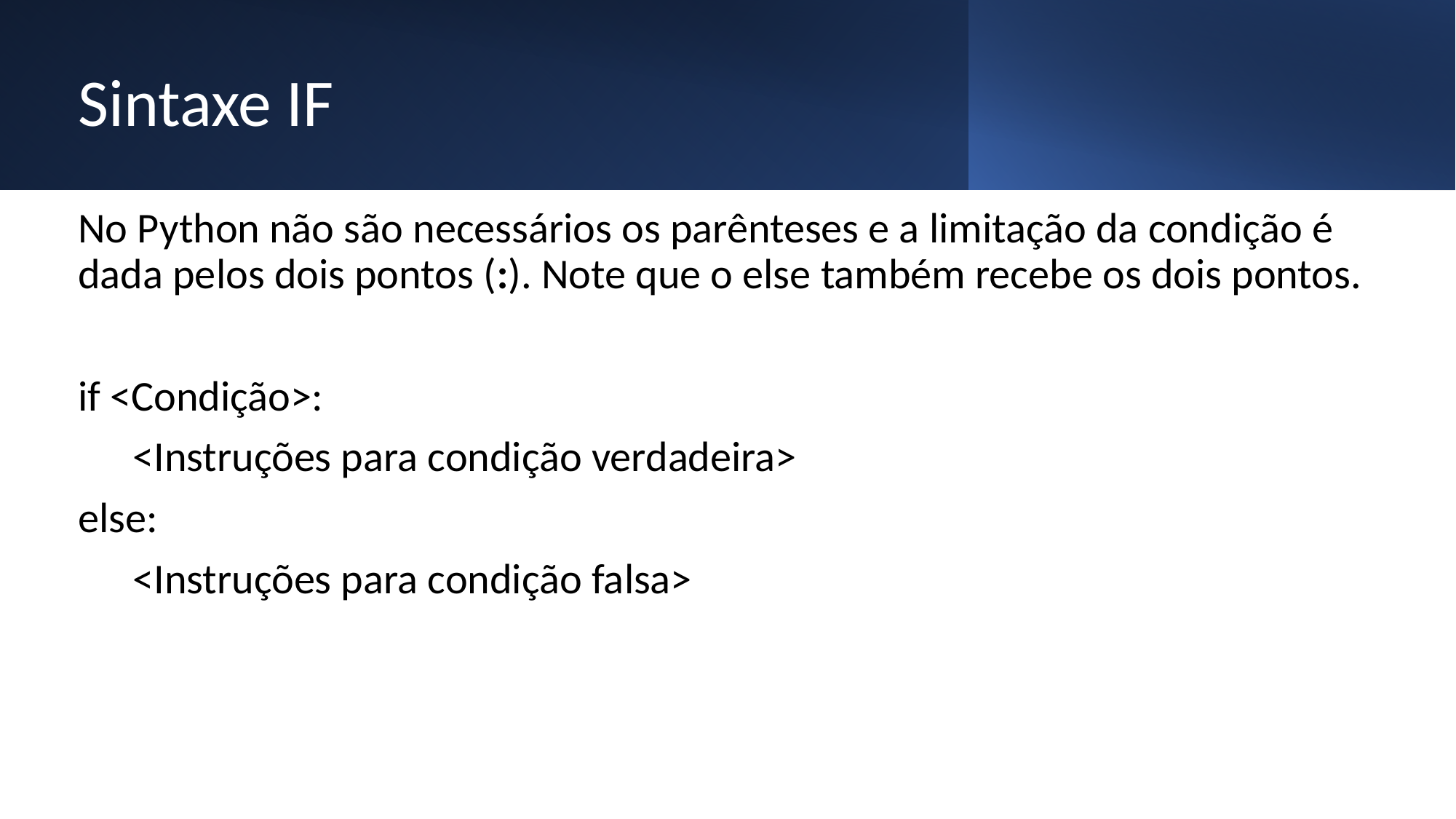

# Sintaxe IF
No Python não são necessários os parênteses e a limitação da condição é dada pelos dois pontos (:). Note que o else também recebe os dois pontos.

if <Condição>:
<Instruções para condição verdadeira>
else:
<Instruções para condição falsa>